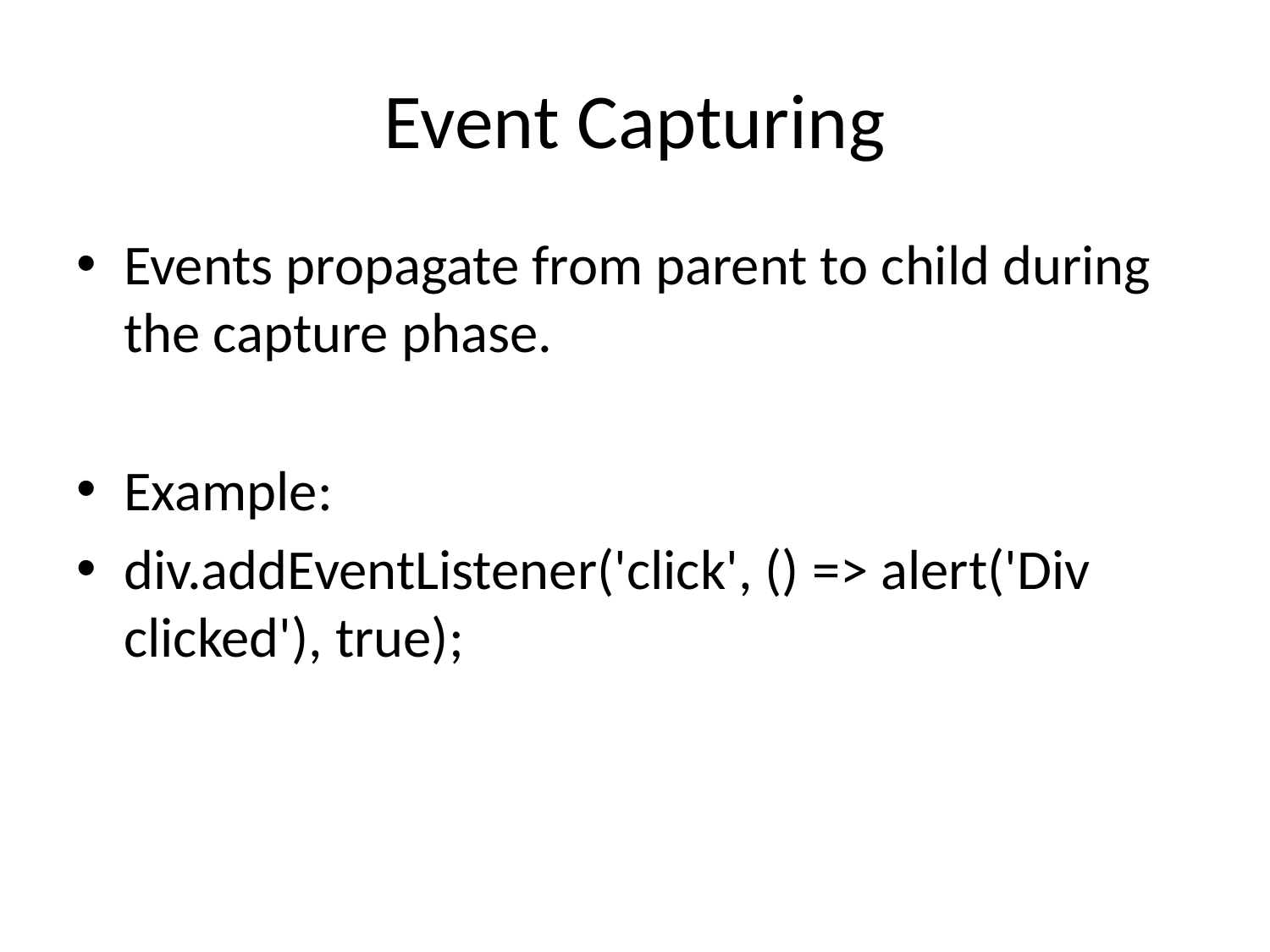

# Event Capturing
Events propagate from parent to child during the capture phase.

Example:
div.addEventListener('click', () => alert('Div clicked'), true);